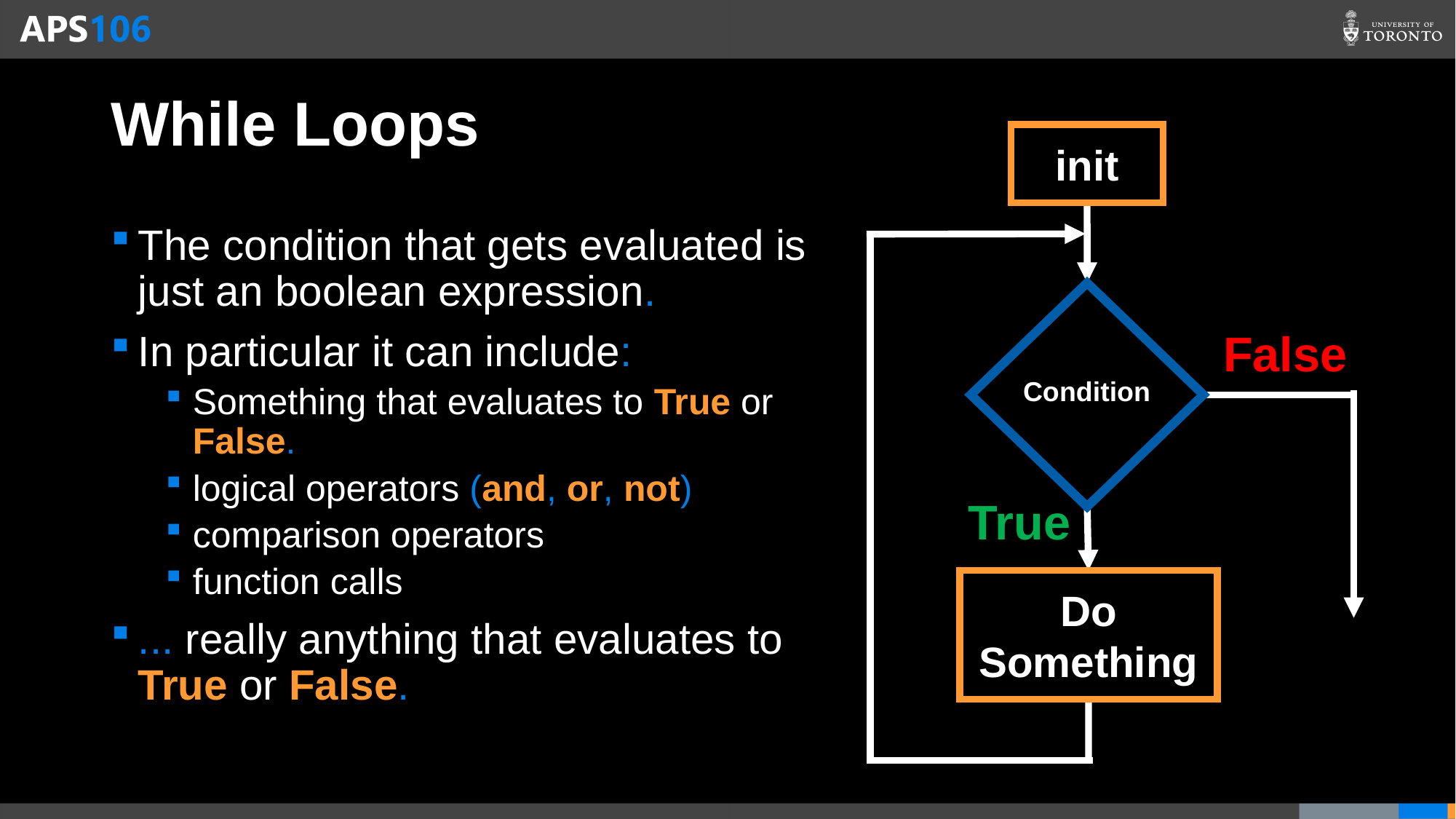

# While Loops
init
The condition that gets evaluated is just an boolean expression.
In particular it can include:
Something that evaluates to True or False.
logical operators (and, or, not)
comparison operators
function calls
... really anything that evaluates to True or False.

False
Condition
True
Do Something